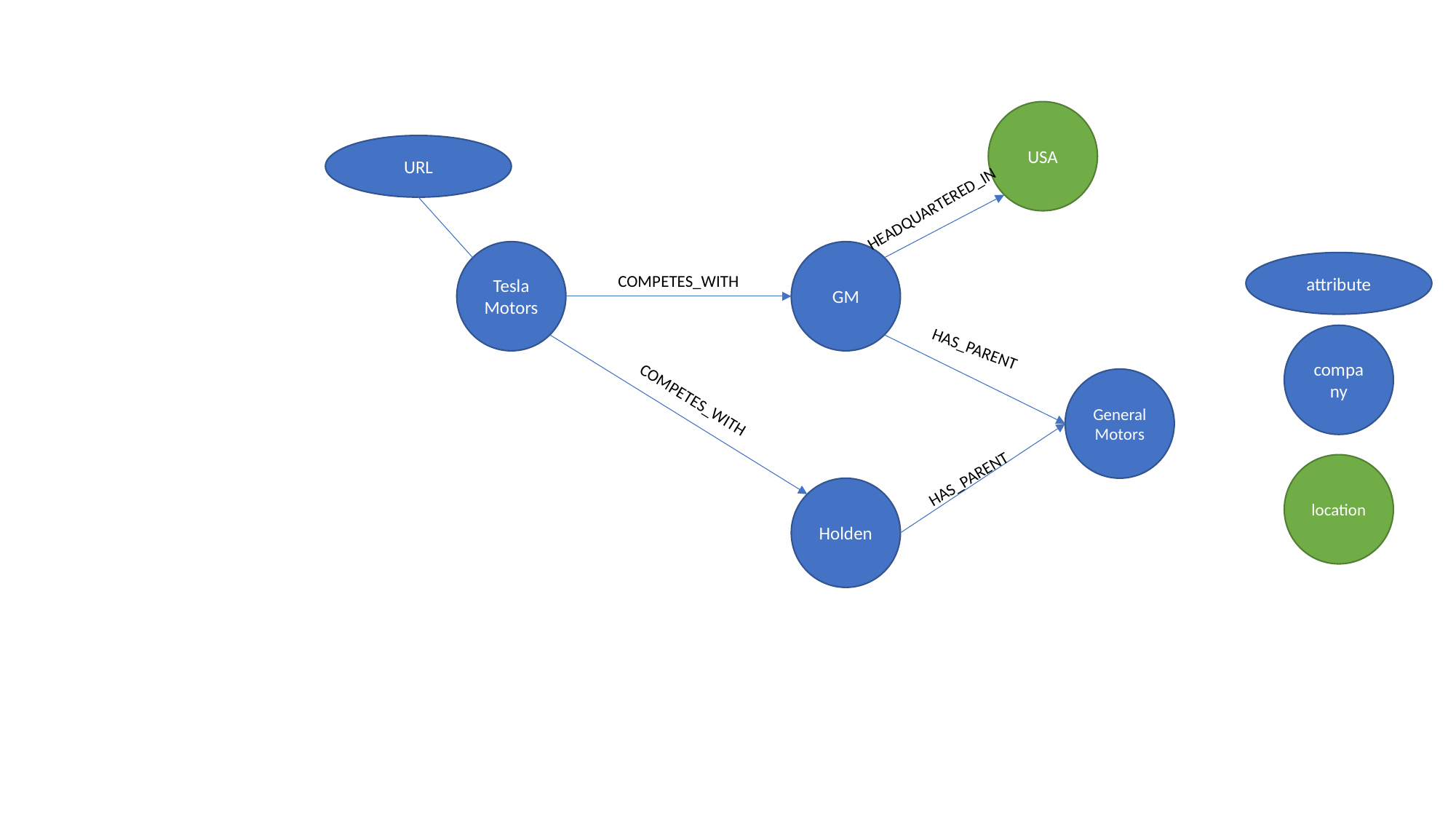

USA
URL
HEADQUARTERED_IN
Tesla Motors
GM
attribute
COMPETES_WITH
company
HAS_PARENT
General Motors
COMPETES_WITH
location
HAS_PARENT
Holden